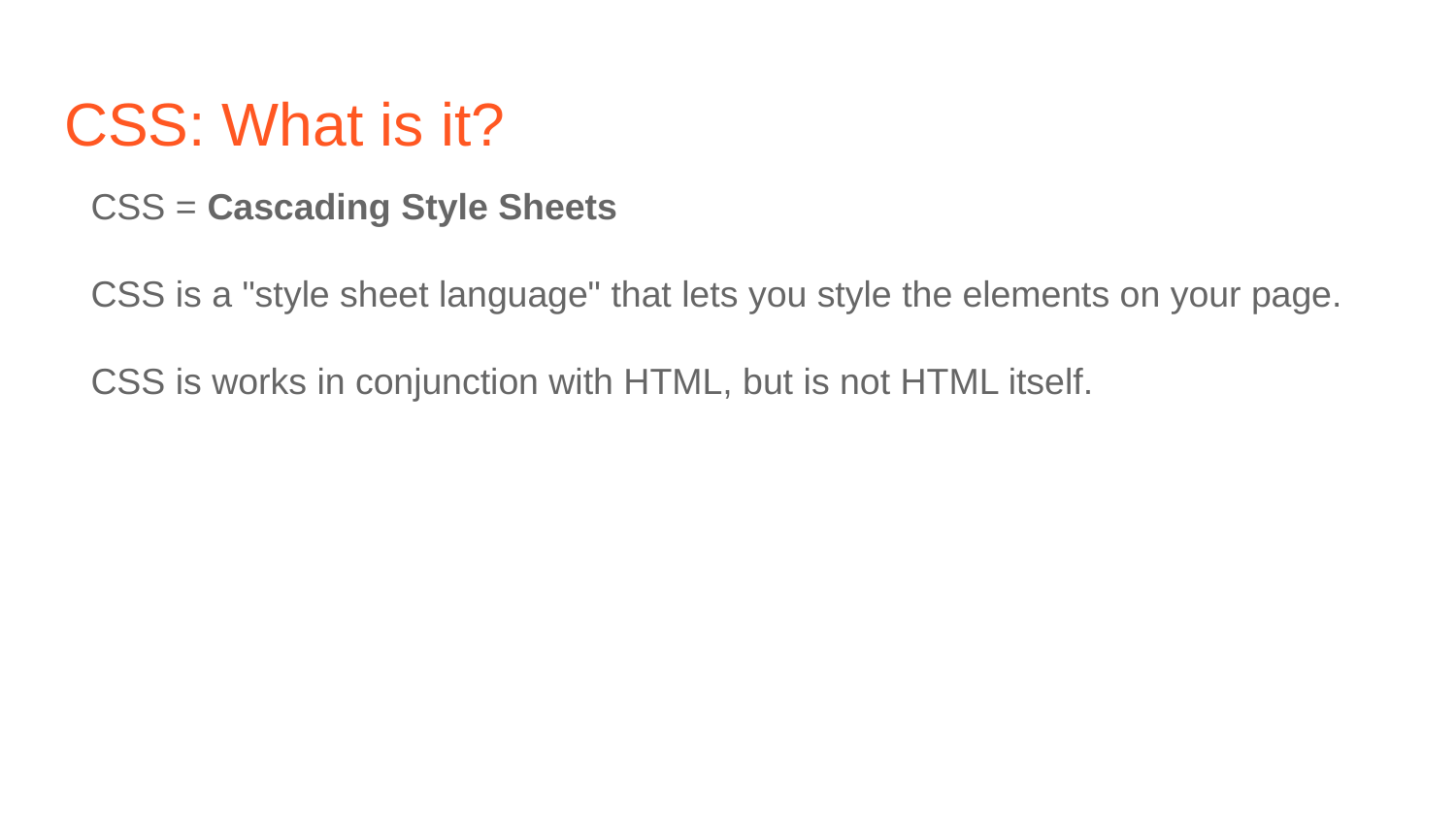

# CSS: What is it?
CSS = Cascading Style Sheets

CSS is a "style sheet language" that lets you style the elements on your page.

CSS is works in conjunction with HTML, but is not HTML itself.